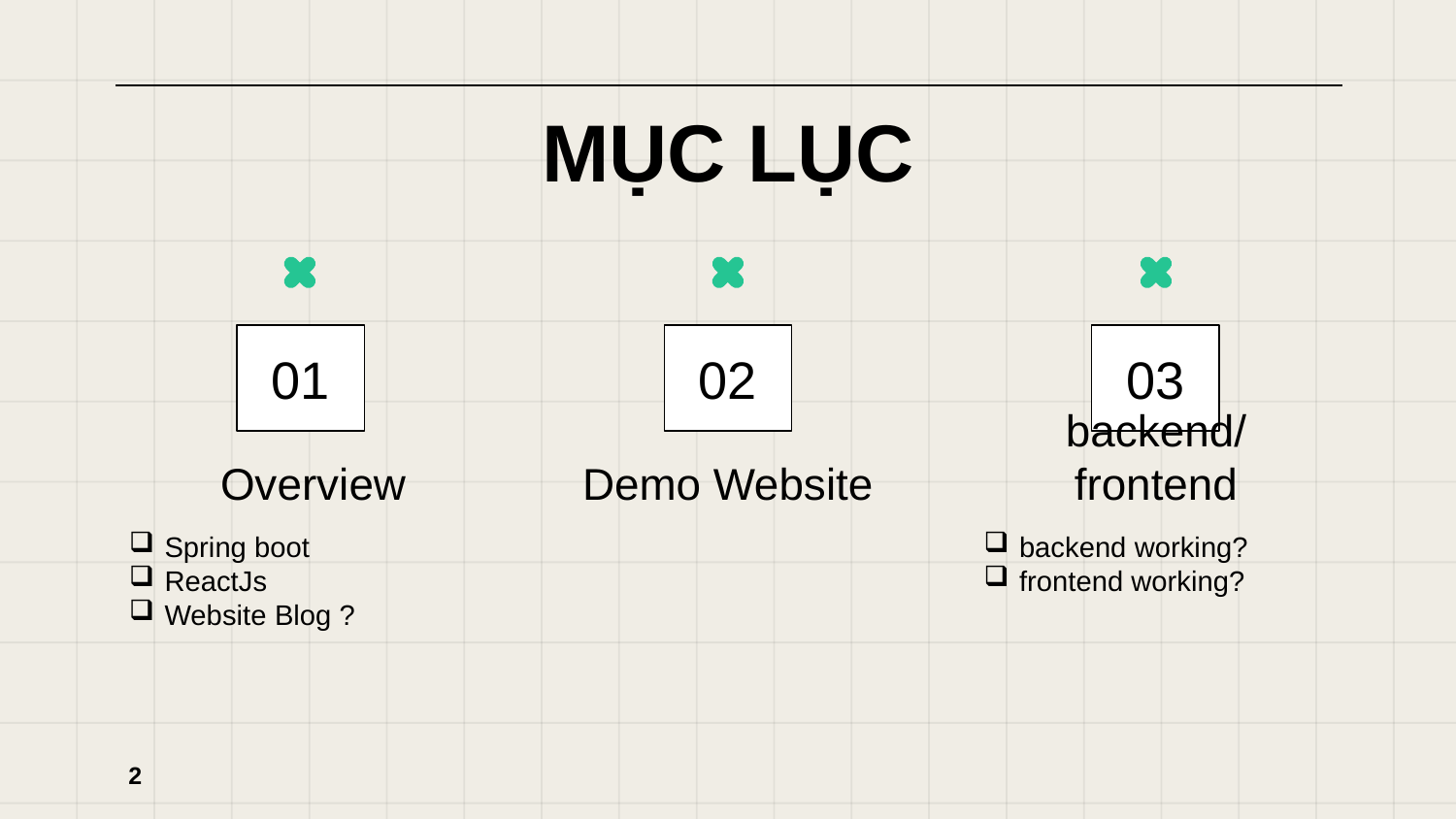

MỤC LỤC

# 01
02
03
Overview
Demo Website
backend/frontend
 Spring boot
 ReactJs
 Website Blog ?
 backend working?
 frontend working?
2